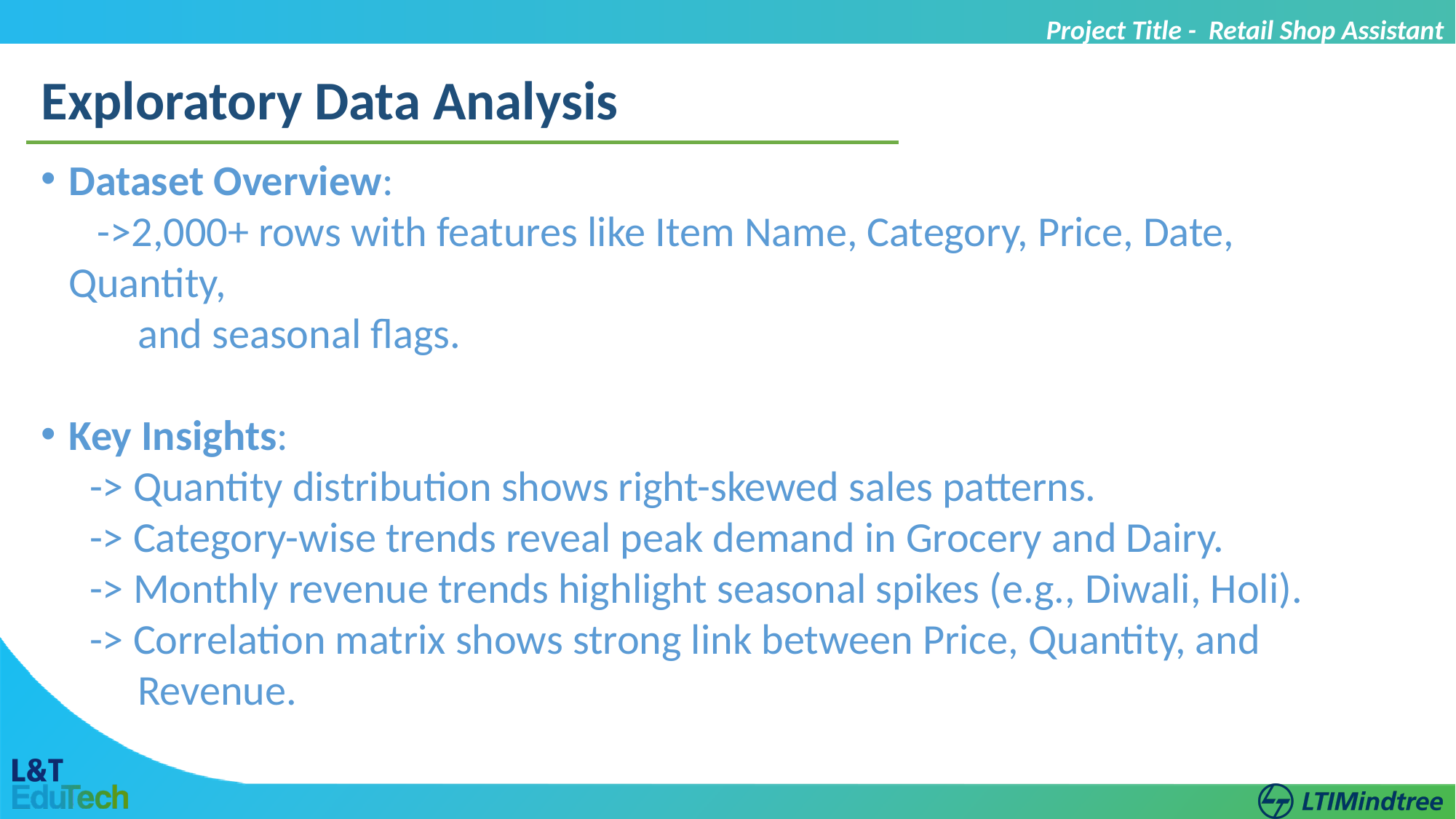

Project Title -  Retail Shop Assistant

Exploratory Data Analysis
Dataset Overview:
   ->2,000+ rows with features like Item Name, Category, Price, Date, Quantity,
          and seasonal flags.

Key Insights:
     -> Quantity distribution shows right-skewed sales patterns.
     -> Category-wise trends reveal peak demand in Grocery and Dairy.
     -> Monthly revenue trends highlight seasonal spikes (e.g., Diwali, Holi).
     -> Correlation matrix shows strong link between Price, Quantity, and
          Revenue.